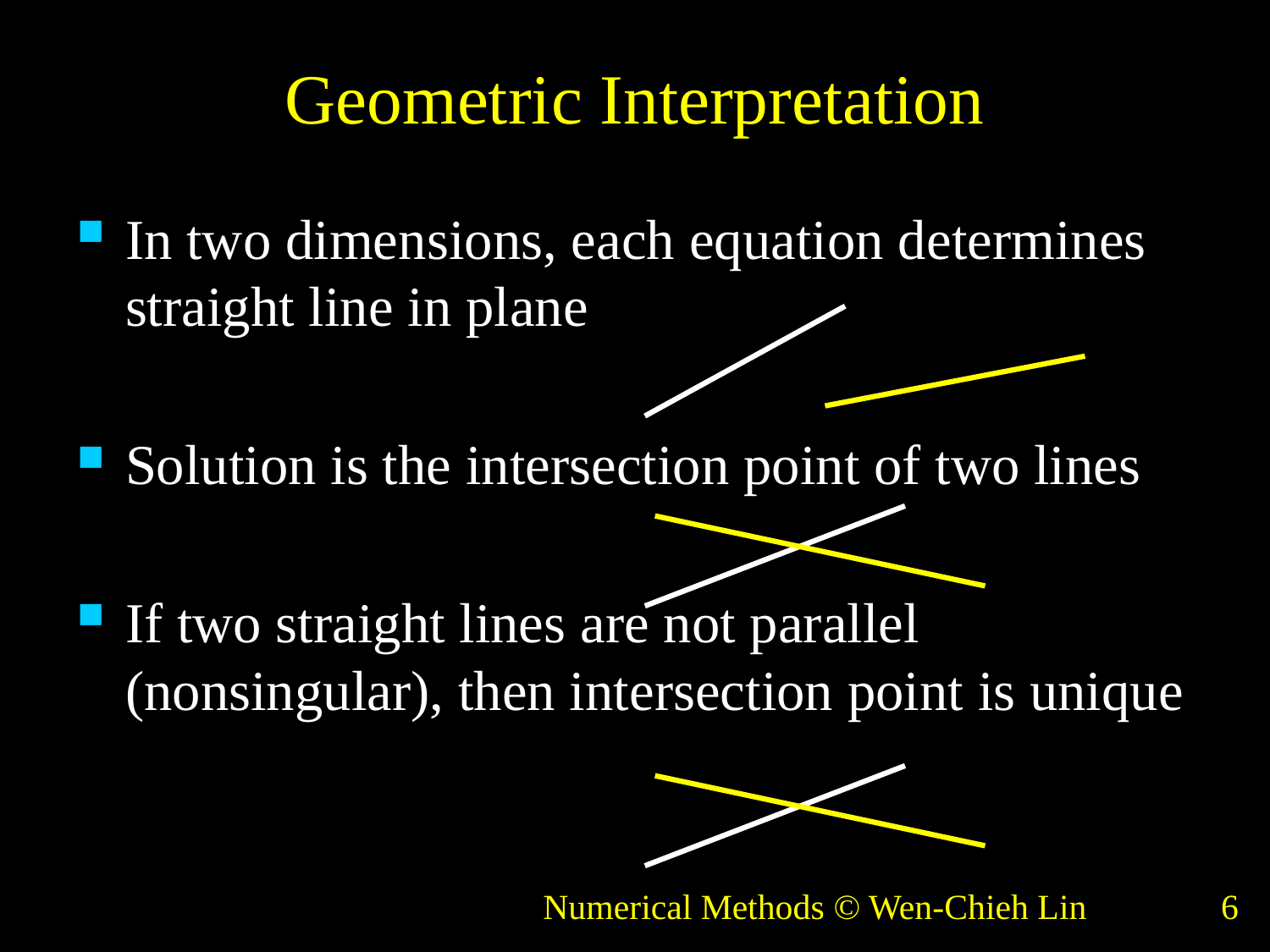

# Geometric Interpretation
In two dimensions, each equation determines straight line in plane

Solution is the intersection point of two lines

If two straight lines are not parallel (nonsingular), then intersection point is unique

Numerical Methods © Wen-Chieh Lin
6